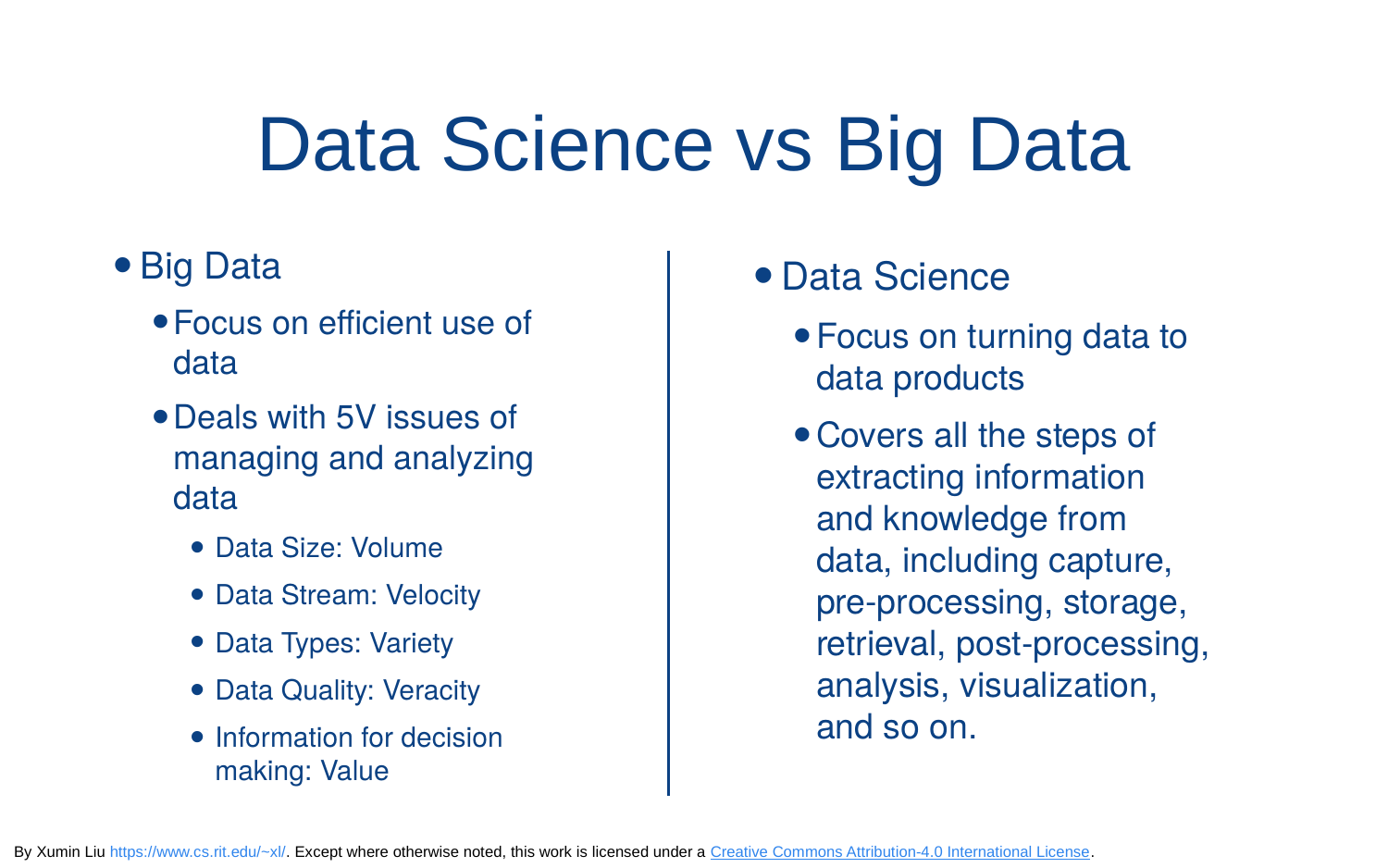

# Data Science vs Big Data
Big Data
Focus on efficient use of data
Deals with 5V issues of managing and analyzing data
Data Size: Volume
Data Stream: Velocity
Data Types: Variety
Data Quality: Veracity
Information for decision making: Value

Data Science
Focus on turning data to data products
Covers all the steps of extracting information and knowledge from data, including capture, pre-processing, storage, retrieval, post-processing, analysis, visualization, and so on.